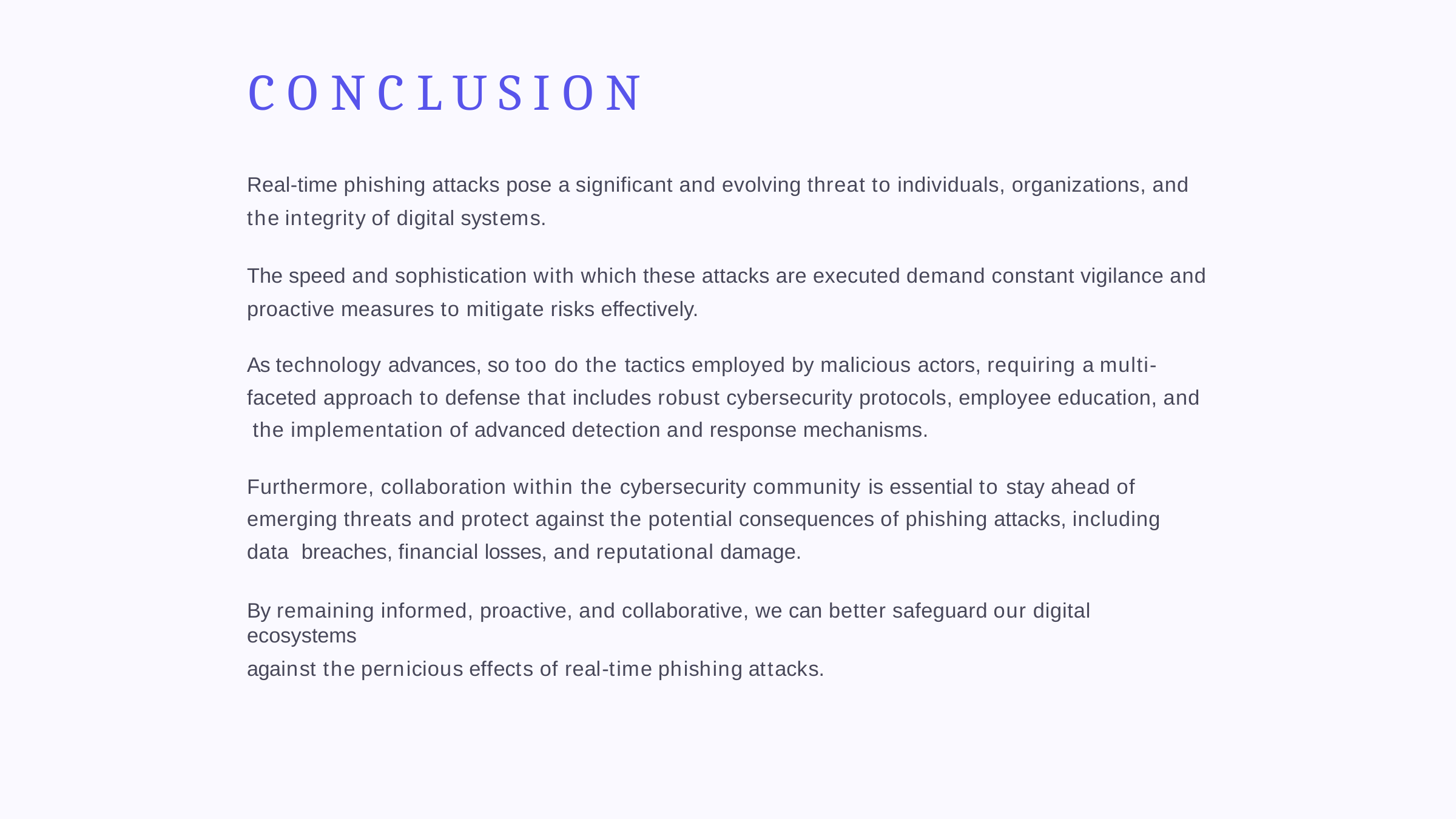

# CONCLUSION
Real-time phishing attacks pose a significant and evolving threat to individuals, organizations, and
the integrity of digital systems.

The speed and sophistication with which these attacks are executed demand constant vigilance and
proactive measures to mitigate risks effectively.
As technology advances, so too do the tactics employed by malicious actors, requiring a multi-  faceted approach to defense that includes robust cybersecurity protocols, employee education, and  the implementation of advanced detection and response mechanisms.
Furthermore, collaboration within the cybersecurity community is essential to stay ahead of  emerging threats and protect against the potential consequences of phishing attacks, including data  breaches, financial losses, and reputational damage.

By remaining informed, proactive, and collaborative, we can better safeguard our digital ecosystems
against the pernicious effects of real-time phishing attacks.